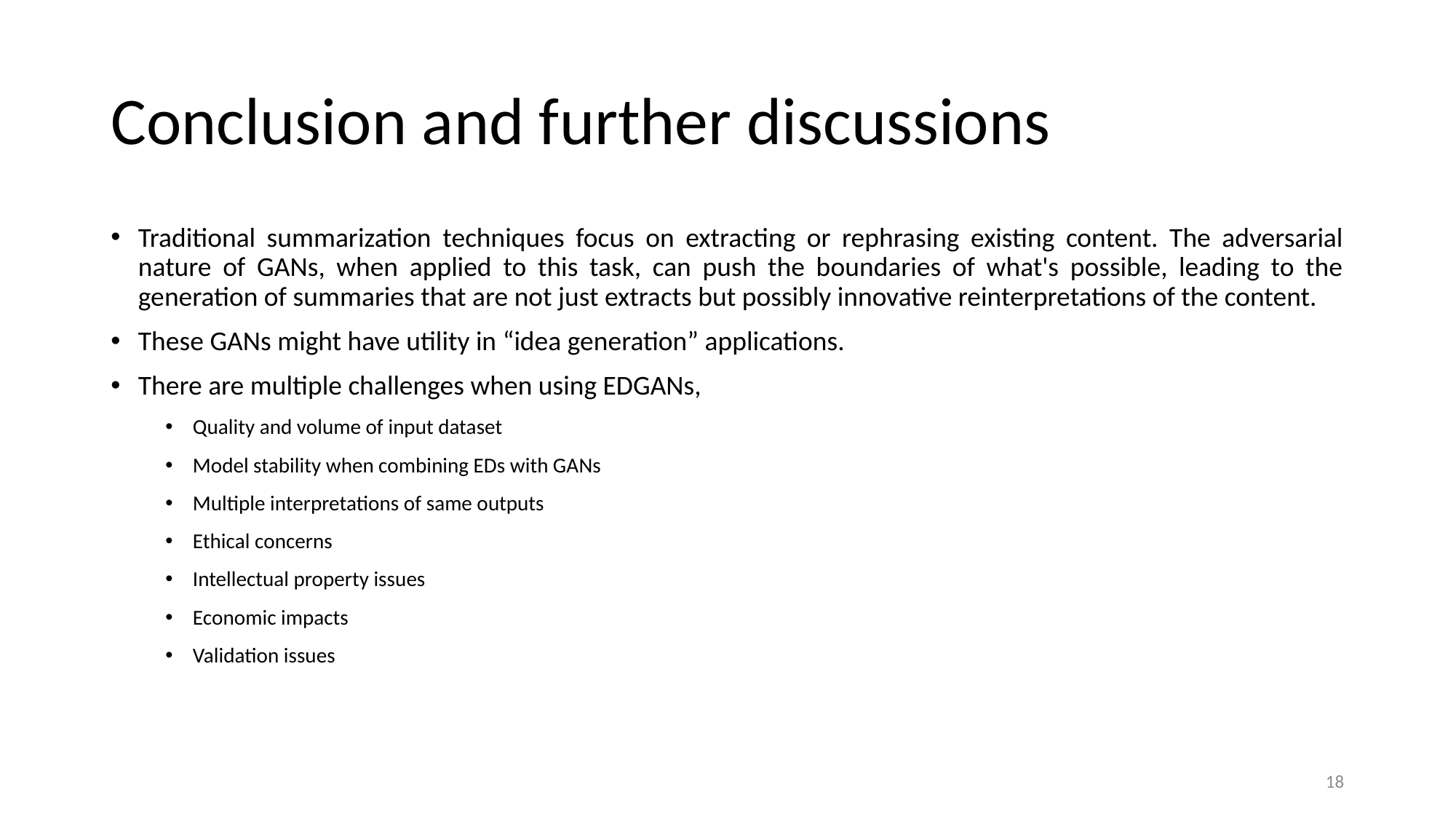

# Conclusion and further discussions
Traditional summarization techniques focus on extracting or rephrasing existing content. The adversarial nature of GANs, when applied to this task, can push the boundaries of what's possible, leading to the generation of summaries that are not just extracts but possibly innovative reinterpretations of the content.
These GANs might have utility in “idea generation” applications.
There are multiple challenges when using EDGANs,
Quality and volume of input dataset
Model stability when combining EDs with GANs
Multiple interpretations of same outputs
Ethical concerns
Intellectual property issues
Economic impacts
Validation issues
18